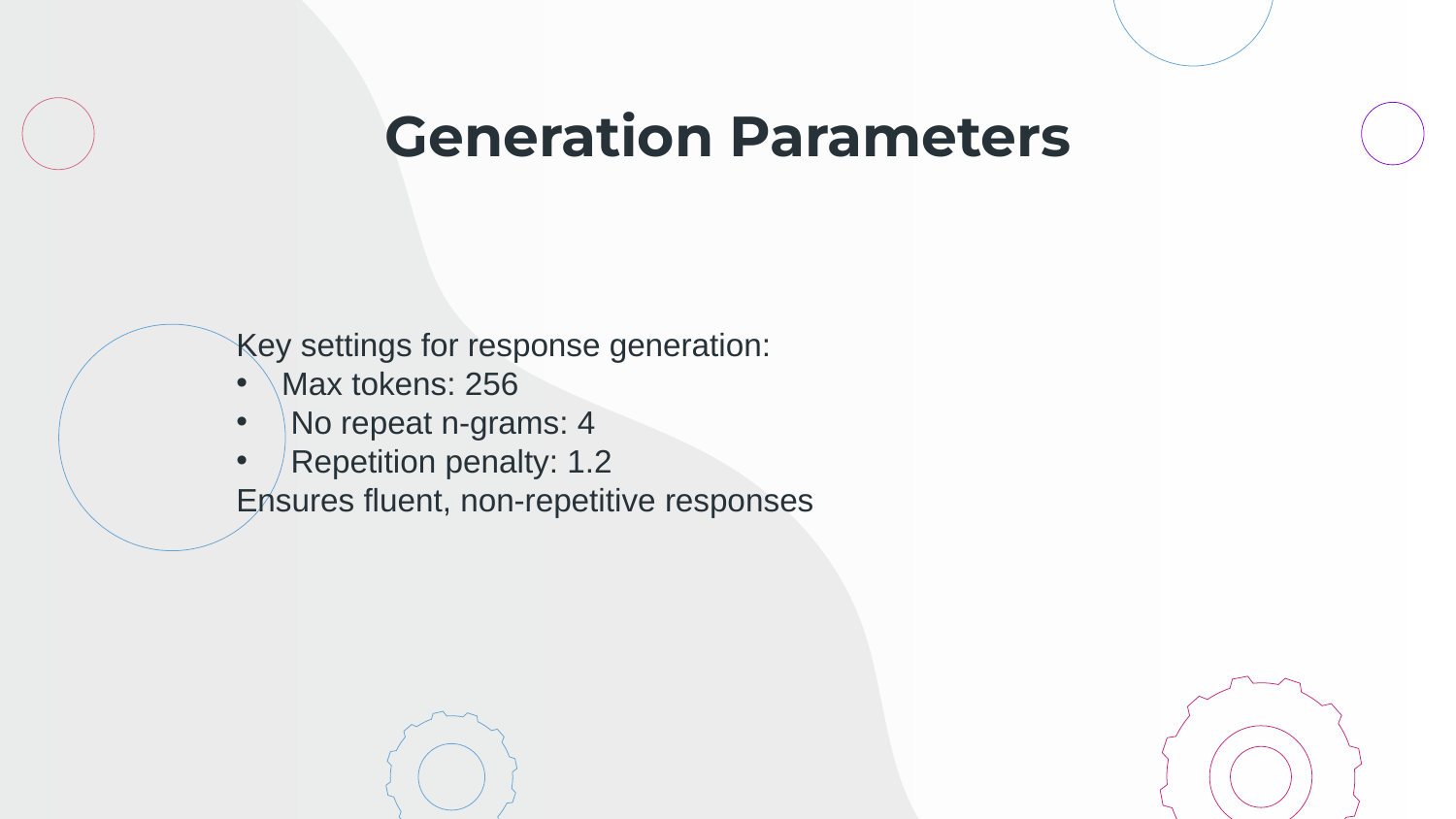

# Generation Parameters
Key settings for response generation:
Max tokens: 256
No repeat n-grams: 4
Repetition penalty: 1.2
Ensures fluent, non-repetitive responses